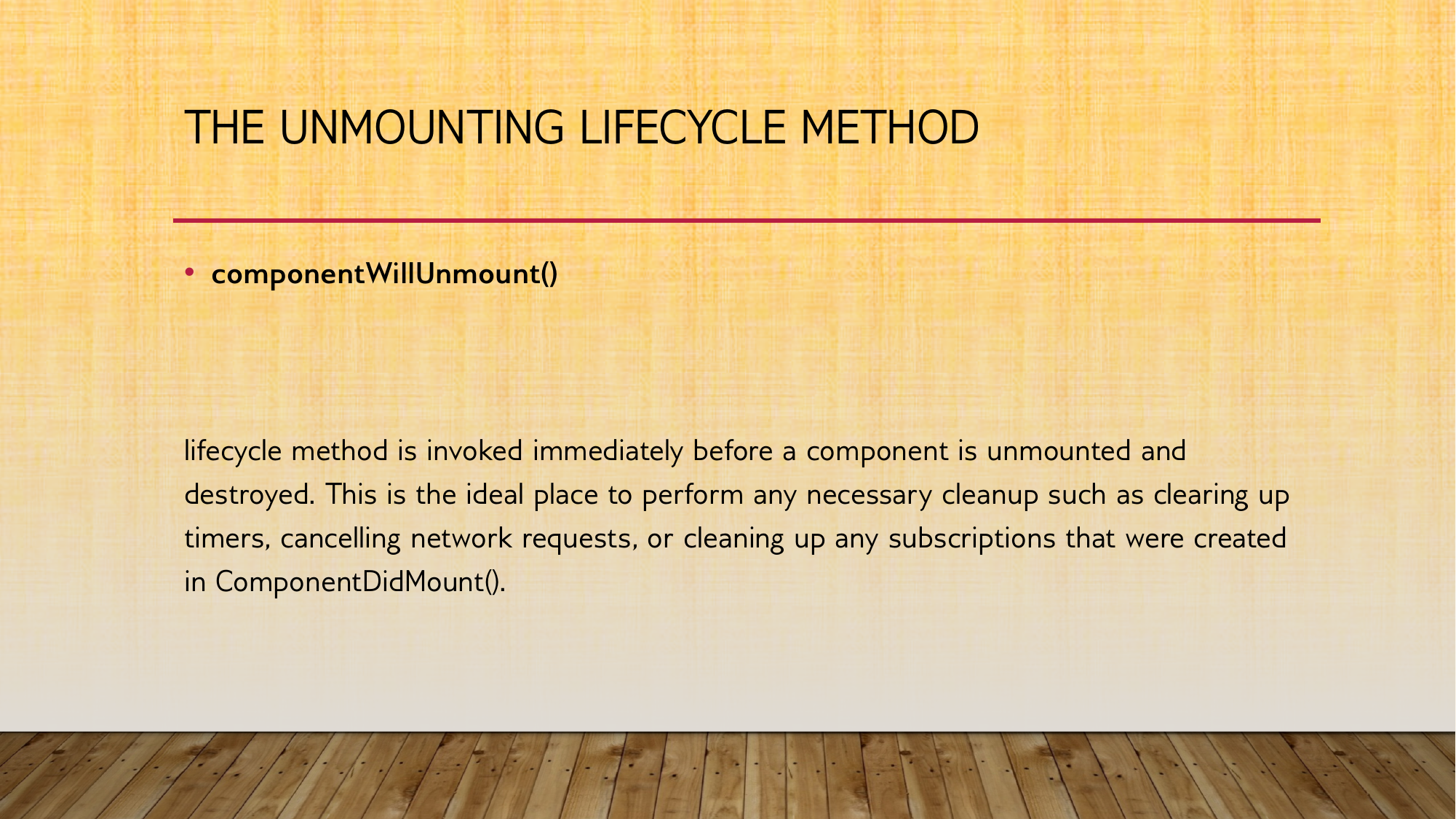

# The unmounting lifecycle method
componentWillUnmount()

lifecycle method is invoked immediately before a component is unmounted and destroyed. This is the ideal place to perform any necessary cleanup such as clearing up timers, cancelling network requests, or cleaning up any subscriptions that were created in ComponentDidMount().